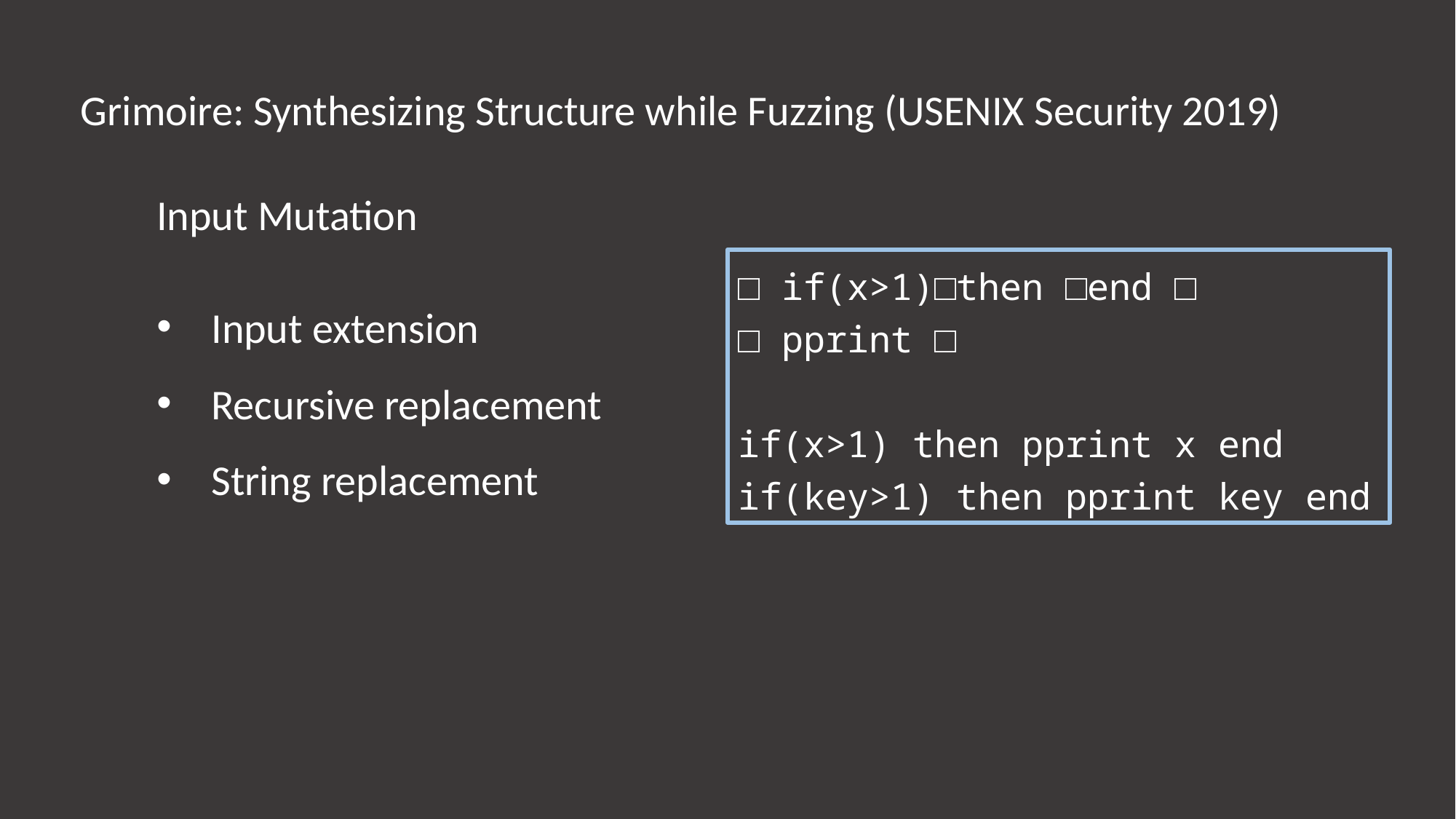

Grimoire: Synthesizing Structure while Fuzzing (USENIX Security 2019)
Input Mutation
□ if(x>1)□then □end □
□ pprint □

if(x>1) then pprint x end
if(key>1) then pprint key end
Input extension
Recursive replacement
String replacement